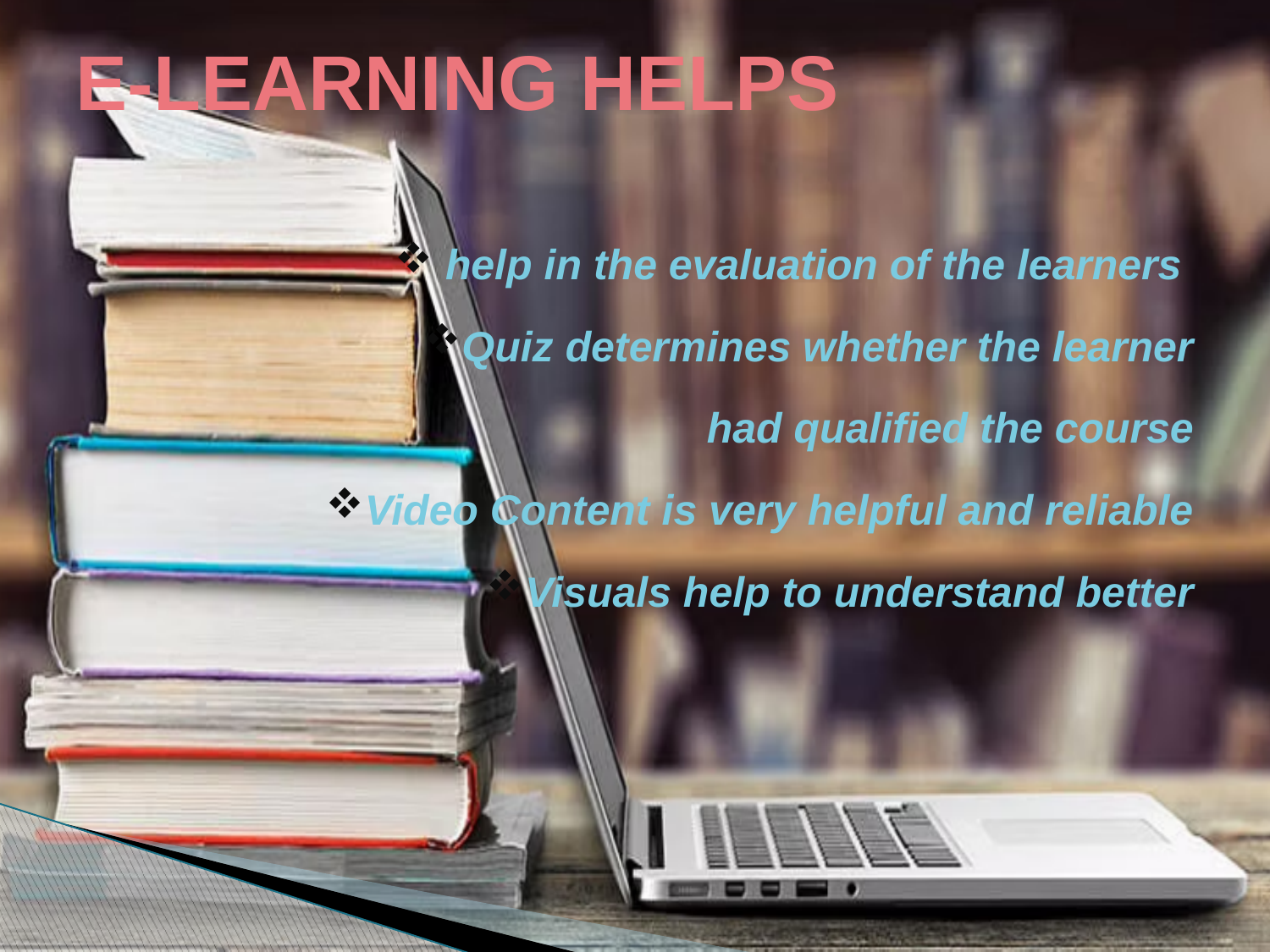

# E-LEARNING HELPS
 help in the evaluation of the learners
Quiz determines whether the learner
 had qualified the course
Video Content is very helpful and reliable
Visuals help to understand better